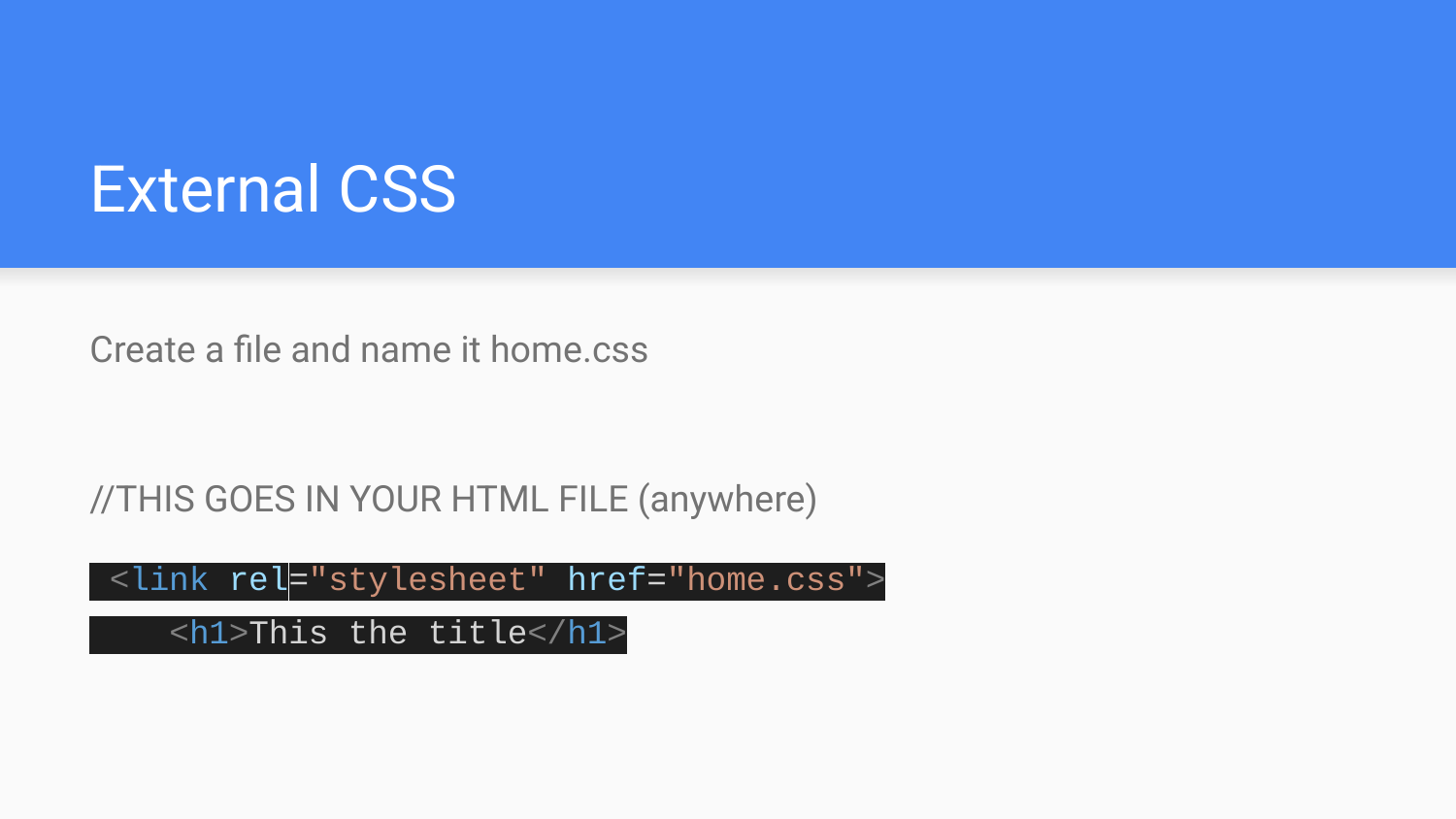

# External CSS
Create a file and name it home.css

//THIS GOES IN YOUR HTML FILE (anywhere)
 <link rel="stylesheet" href="home.css">
    <h1>This the title</h1>